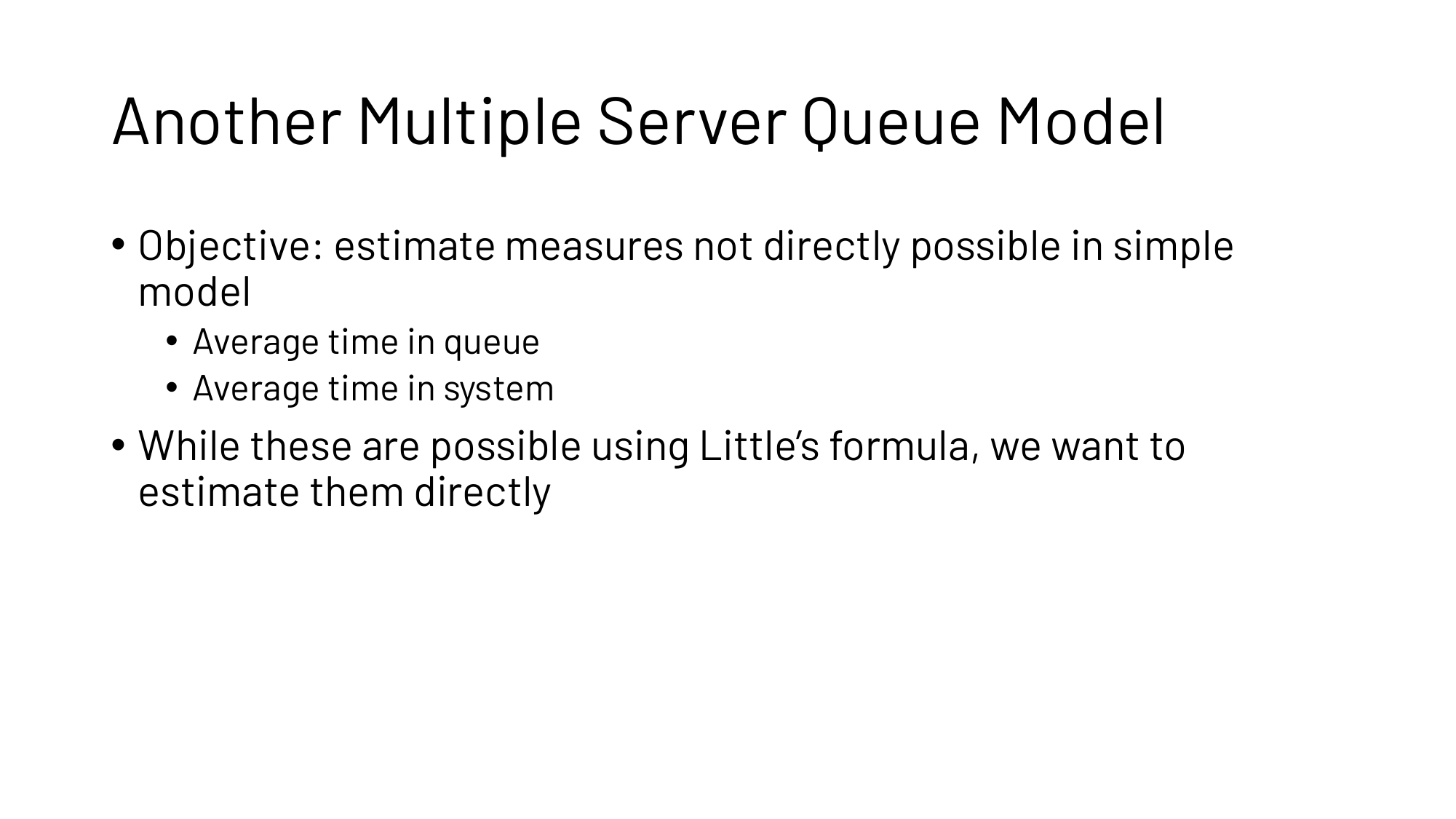

# Another Multiple Server Queue Model
Objective: estimate measures not directly possible in simple model
Average time in queue
Average time in system
While these are possible using Little’s formula, we want to estimate them directly